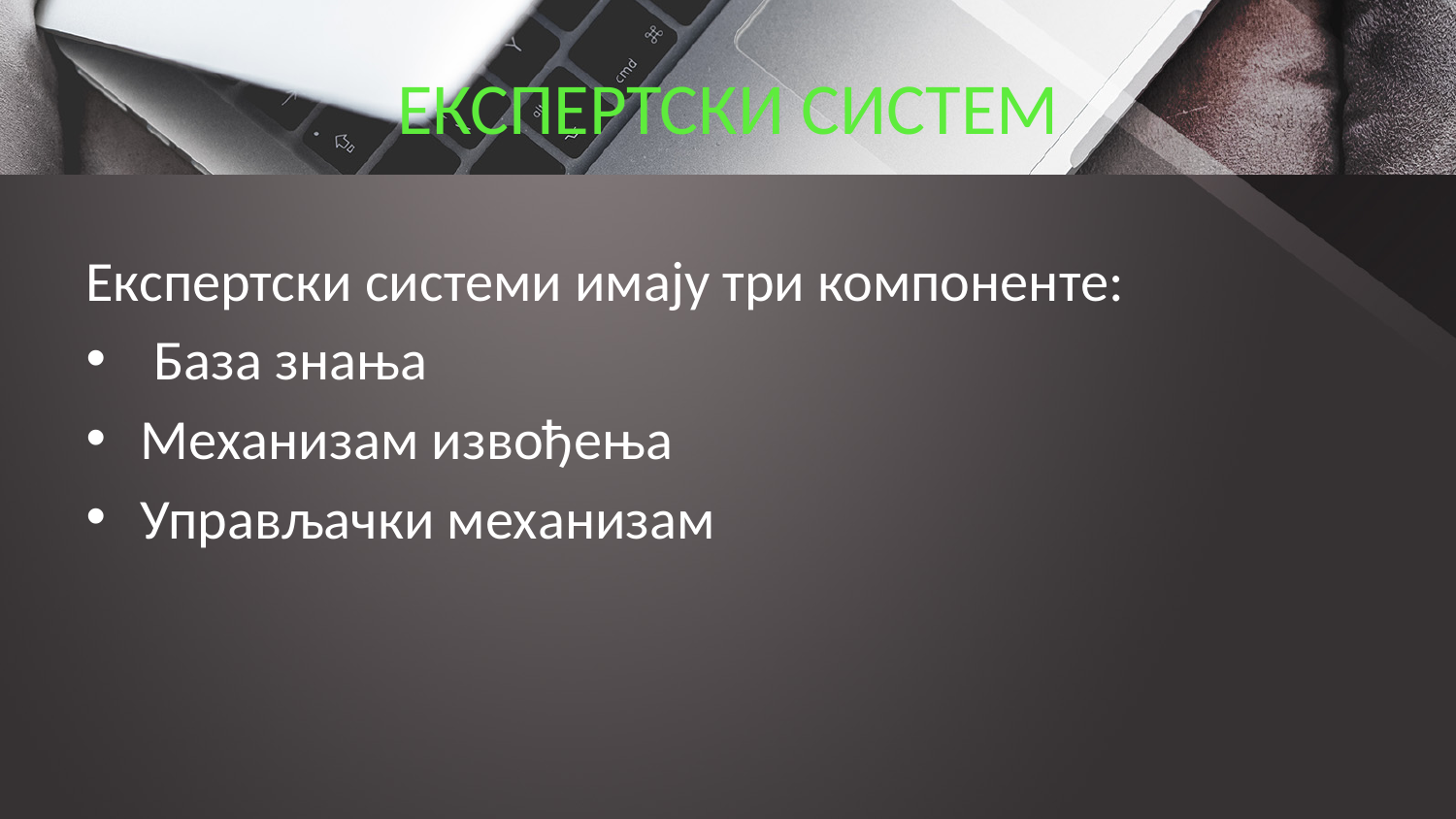

# ЕКСПЕРТСКИ СИСТЕМ
Експертски системи имају три компоненте:
 База знања
Механизам извођења
Управљачки механизам